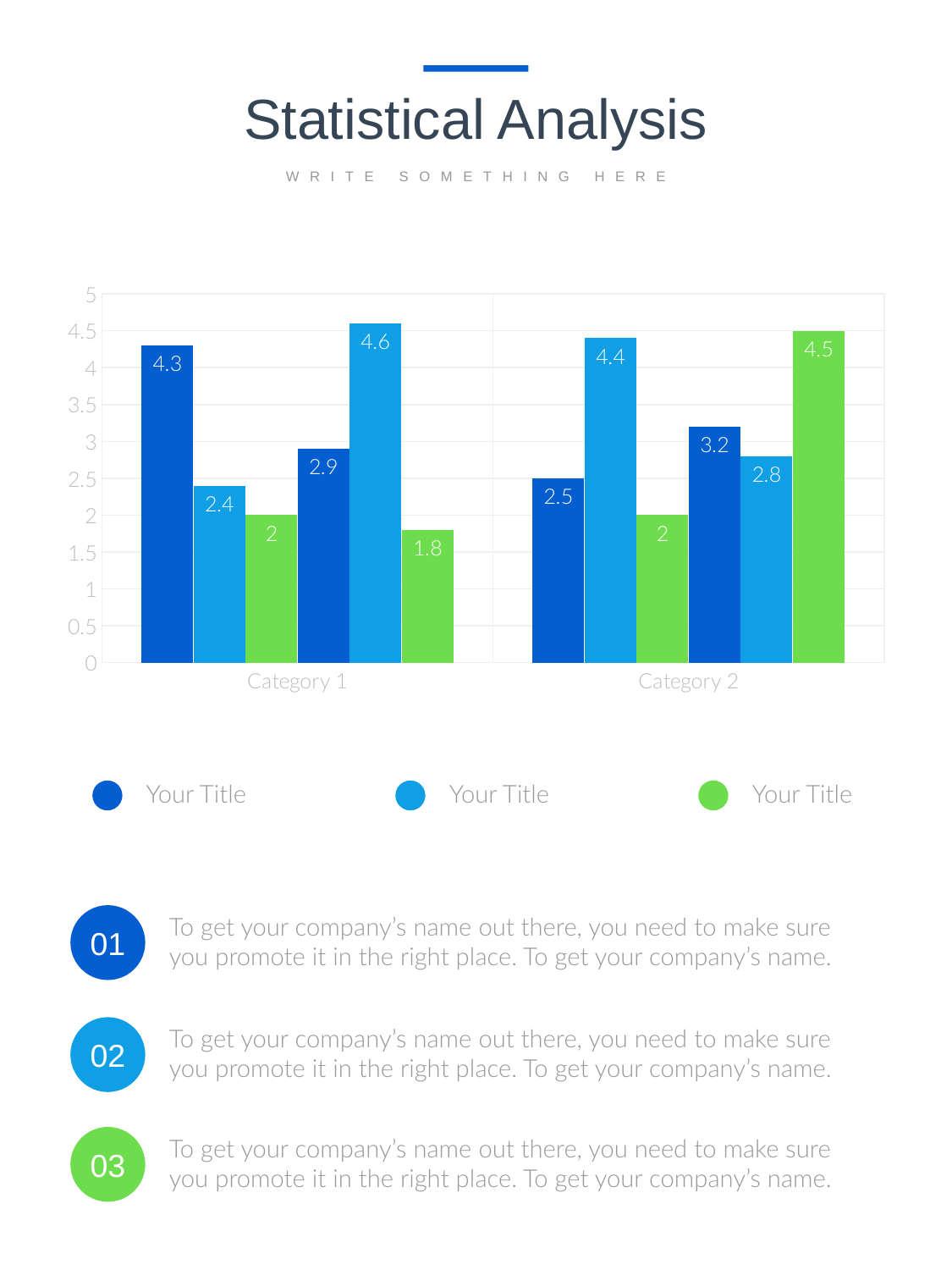

Statistical Analysis
WRITE SOMETHING HERE

### Chart

| Category | Series 1 | Series 2 | Series 3 | Series 12 | Series 23 | Series 34 |
|---|---|---|---|---|---|---|
| Category 1 | 4.3 | 2.4 | 2.0 | 2.9 | 4.6 | 1.8 |
| Category 2 | 2.5 | 4.4 | 2.0 | 3.2 | 2.8 | 4.5 |
Your Title
Your Title
Your Title

01
To get your company’s name out there, you need to make sure you promote it in the right place. To get your company’s name.

02
To get your company’s name out there, you need to make sure you promote it in the right place. To get your company’s name.

03
To get your company’s name out there, you need to make sure you promote it in the right place. To get your company’s name.